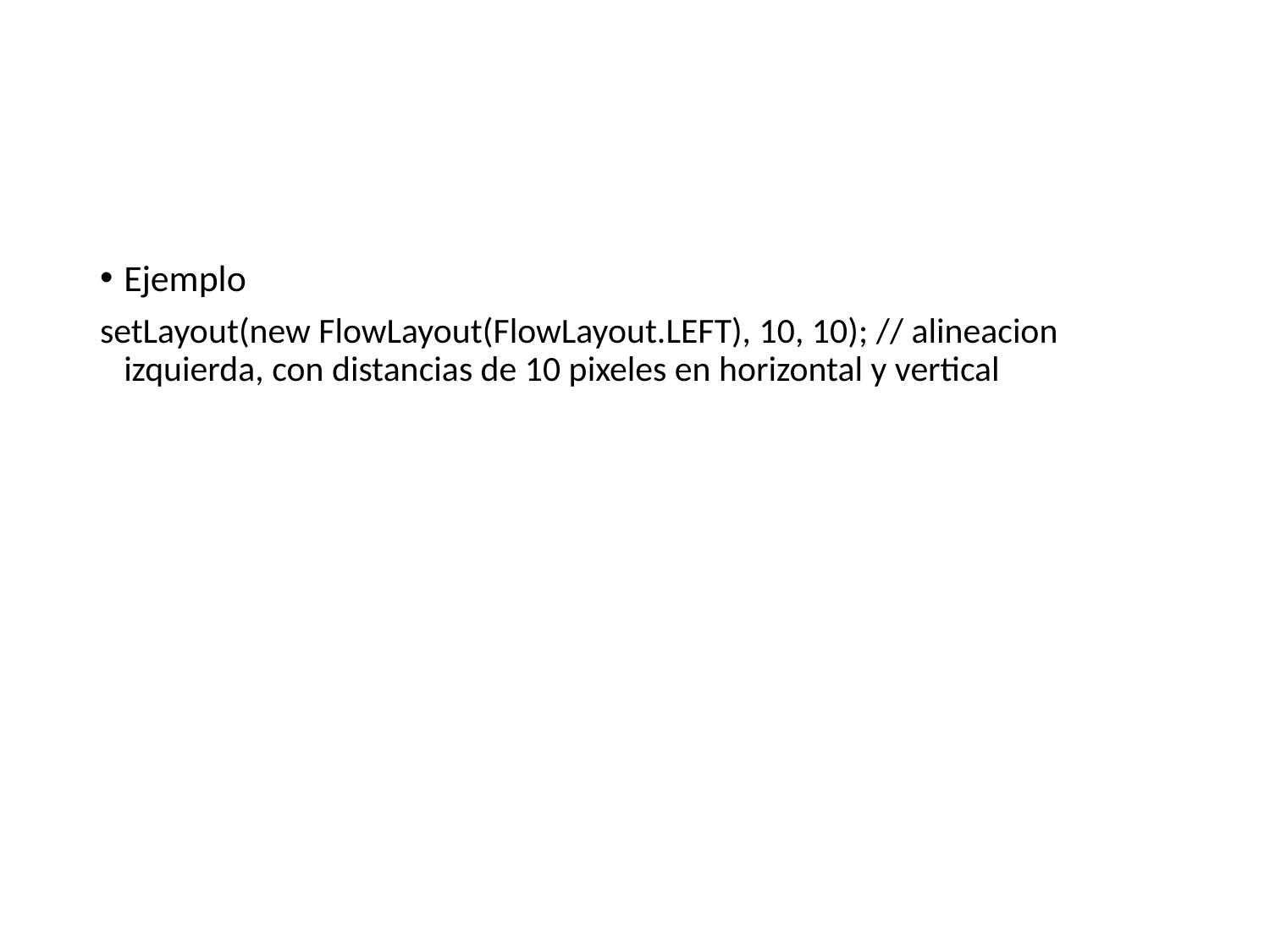

#
Ejemplo
setLayout(new FlowLayout(FlowLayout.LEFT), 10, 10); // alineacion izquierda, con distancias de 10 pixeles en horizontal y vertical